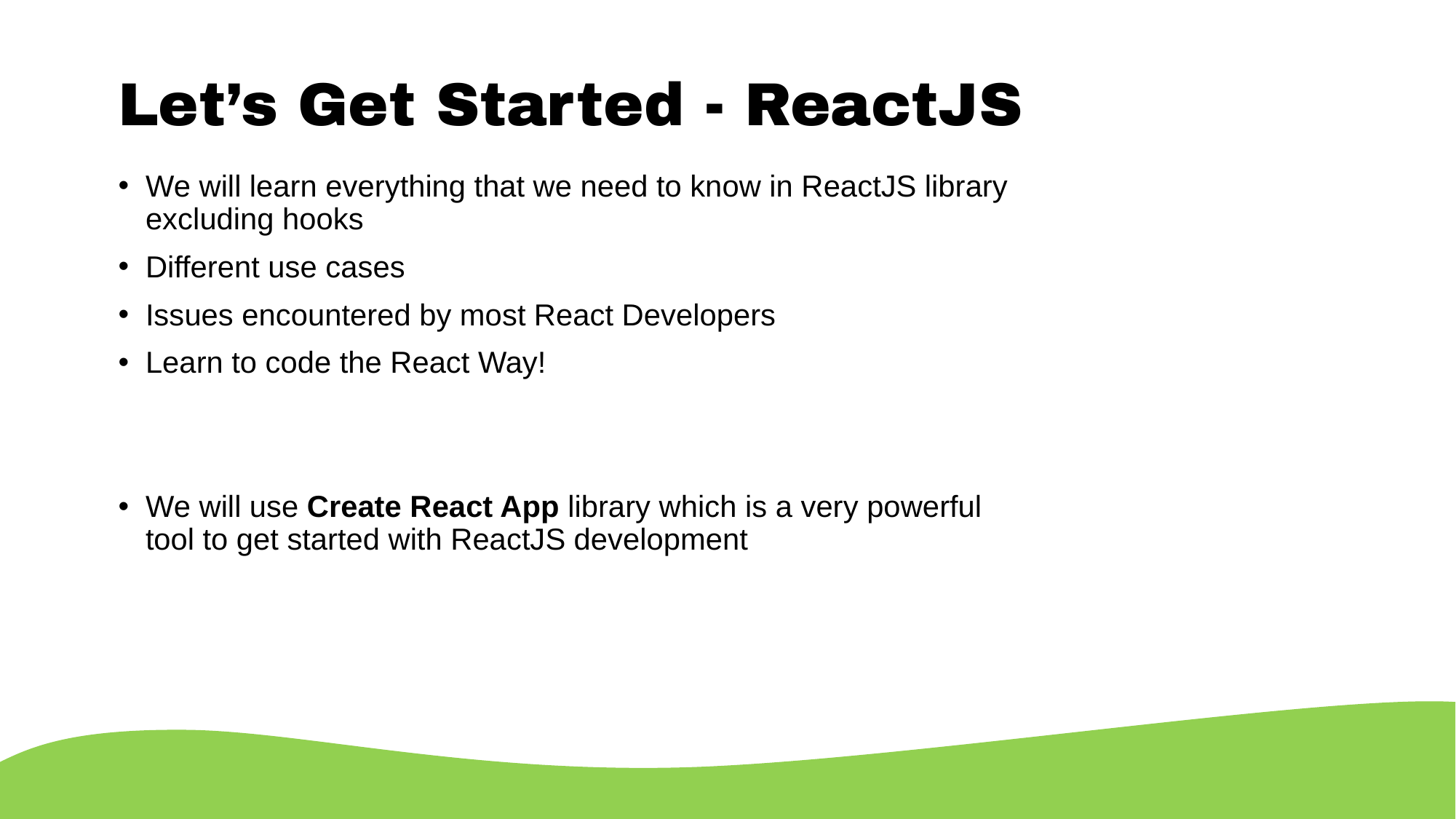

# Let’s Get Started - ReactJS
We will learn everything that we need to know in ReactJS library excluding hooks
Different use cases
Issues encountered by most React Developers
Learn to code the React Way!

We will use Create React App library which is a very powerful tool to get started with ReactJS development